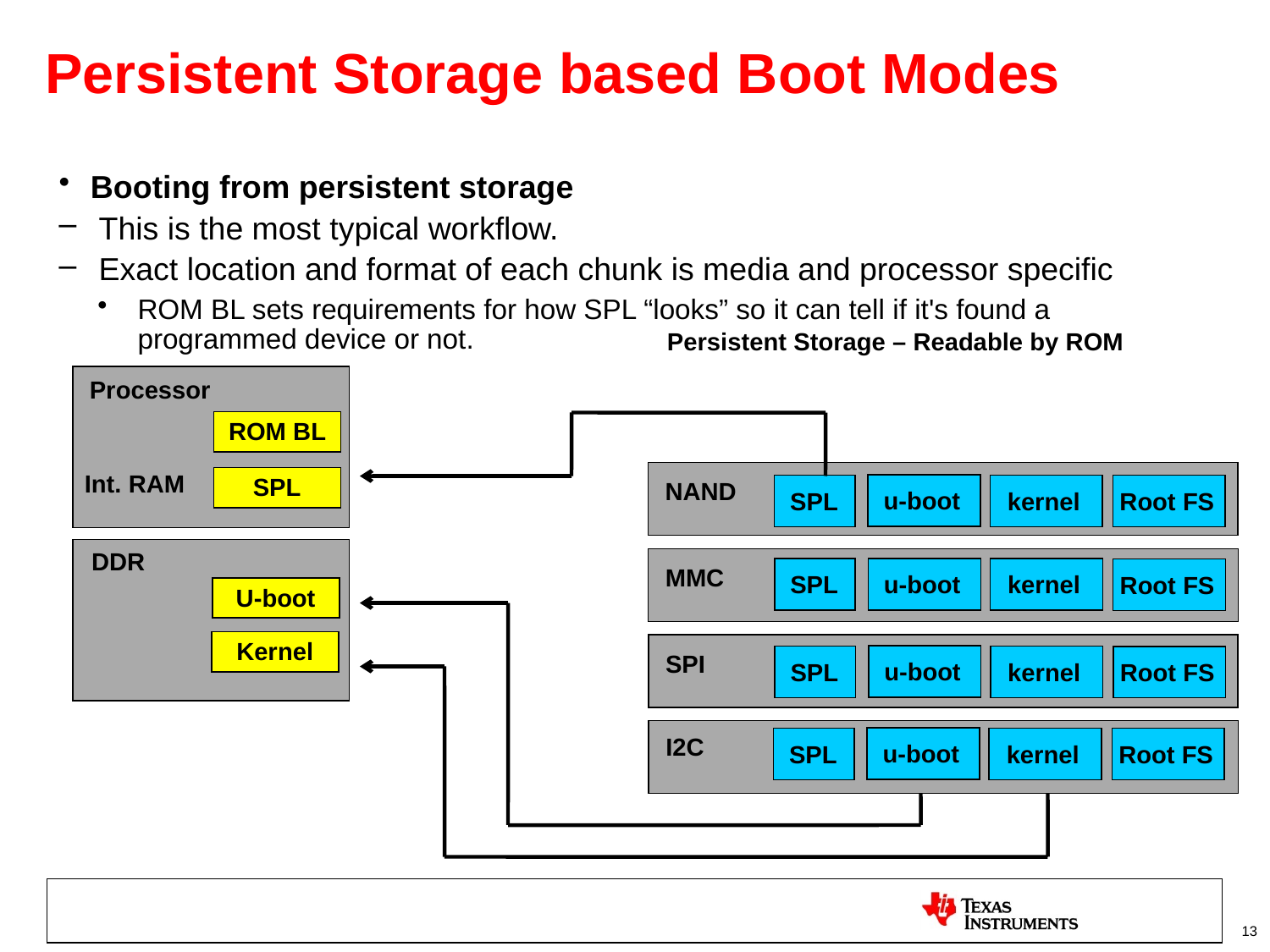

# Persistent Storage based Boot Modes
Booting from persistent storage
This is the most typical workflow.
Exact location and format of each chunk is media and processor specific
ROM BL sets requirements for how SPL “looks” so it can tell if it's found a programmed device or not.
Persistent Storage – Readable by ROM

Processor
ROM BL

Int. RAM

SPL

NAND

u-boot
SPL
kernel
Root FS

DDR

MMC

u-boot
SPL
kernel
Root FS
U-boot

Kernel

SPI

u-boot
SPL
kernel
Root FS

I2C

u-boot
SPL
kernel
Root FS